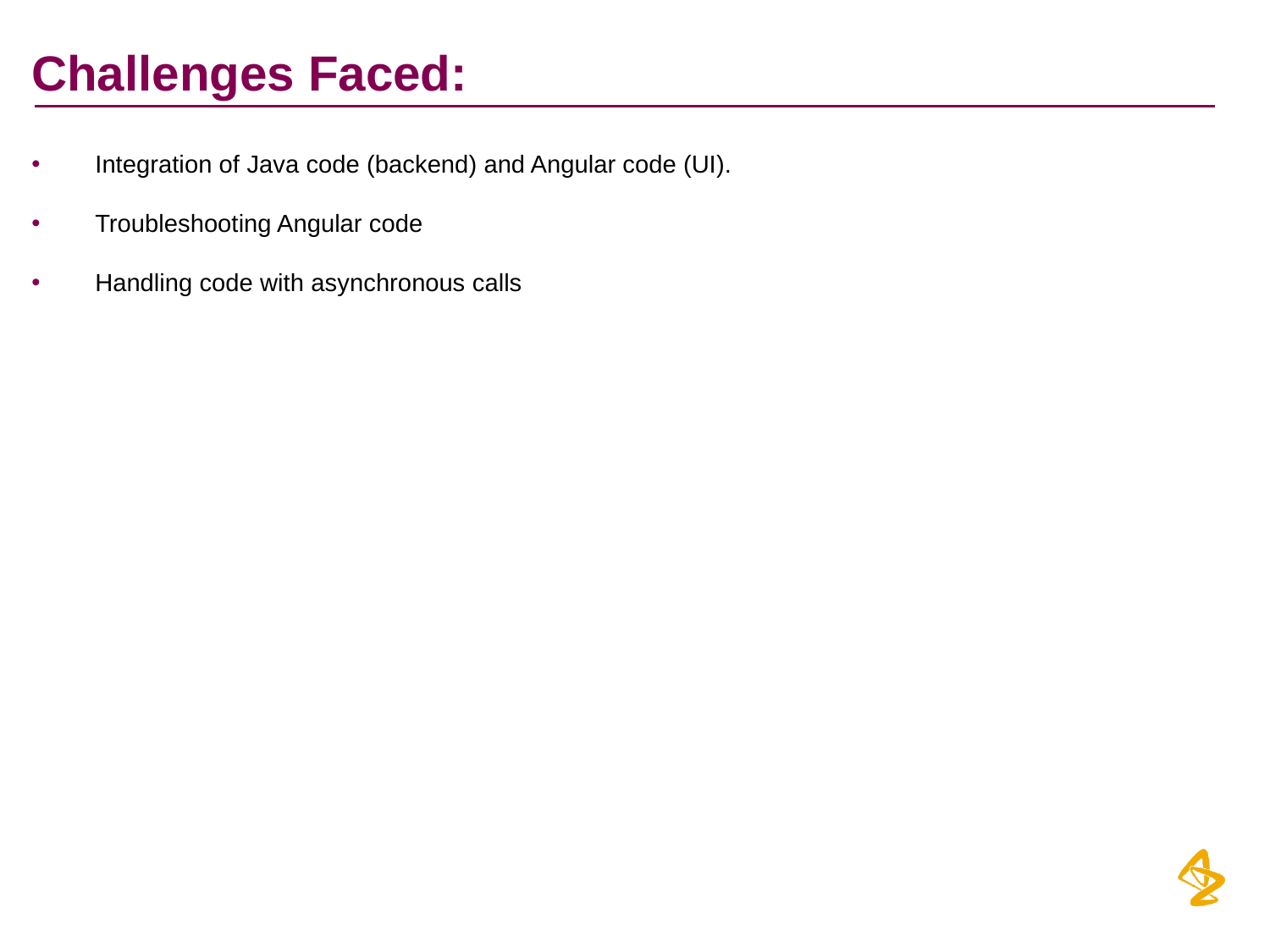

# Challenges Faced:

Integration of Java code (backend) and Angular code (UI).

Troubleshooting Angular code

Handling code with asynchronous calls